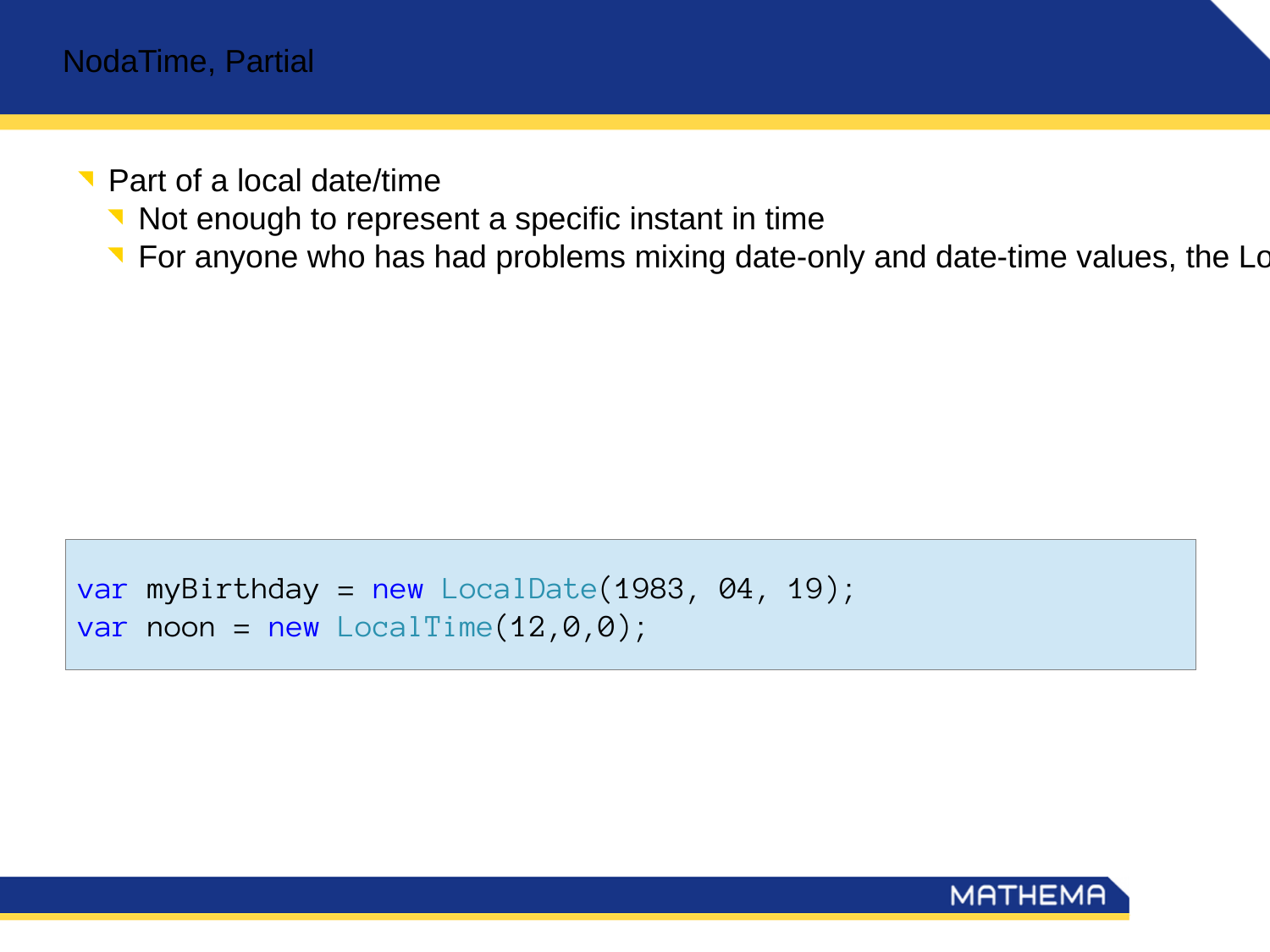

NodaTime, Partial
Part of a local date/time
Not enough to represent a specific instant in time
For anyone who has had problems mixing date-only and date-time values, the LocalDate type will be appreciated

var myBirthday = new LocalDate(1983, 04, 19);
var noon = new LocalTime(12,0,0);